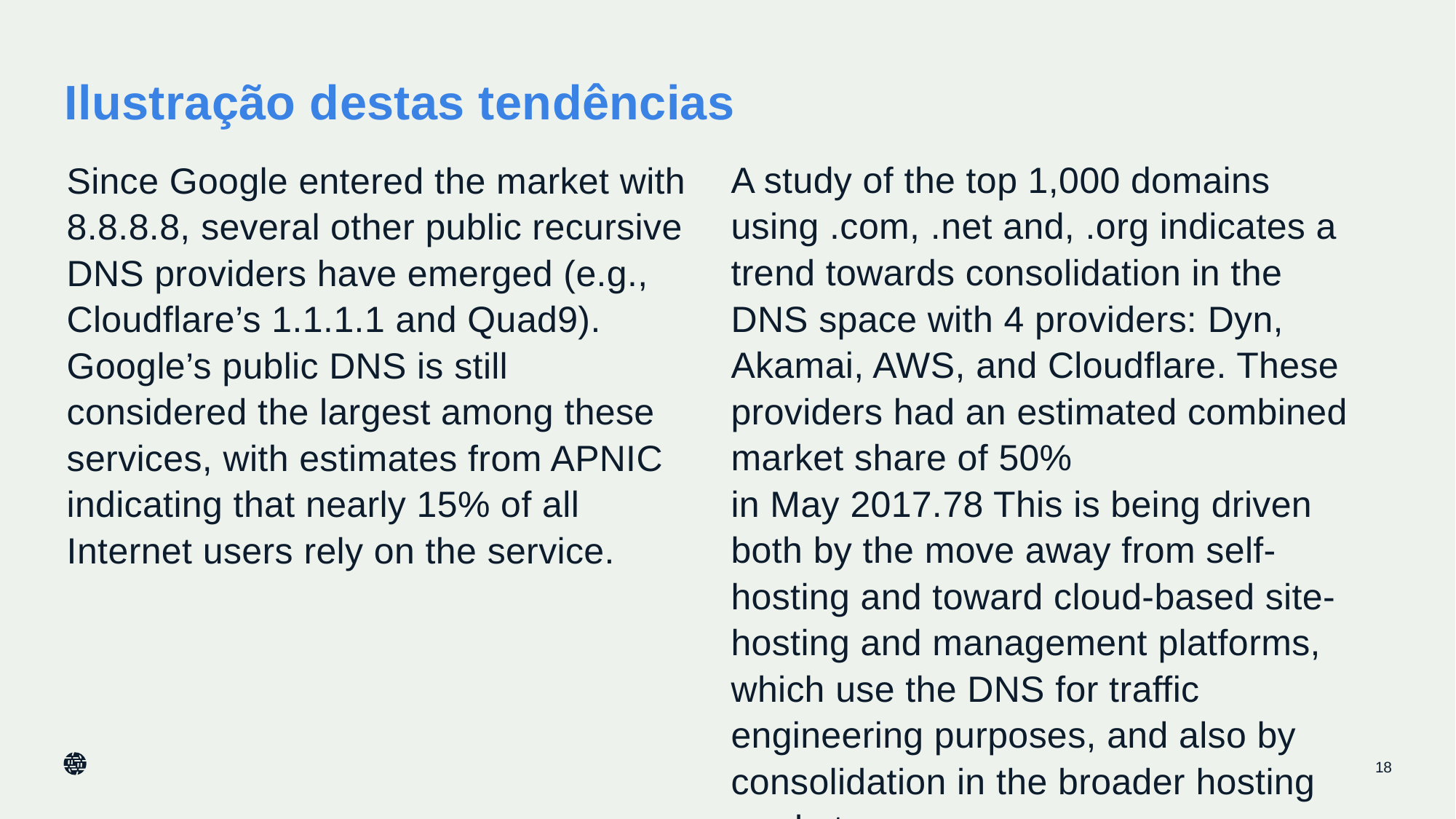

# Ilustração destas tendências
A study of the top 1,000 domains using .com, .net and, .org indicates a trend towards consolidation in the DNS space with 4 providers: Dyn, Akamai, AWS, and Cloudflare. These providers had an estimated combined market share of 50%
in May 2017.78 This is being driven both by the move away from self-hosting and toward cloud-based site-hosting and management platforms, which use the DNS for traffic engineering purposes, and also by consolidation in the broader hosting market.

Since Google entered the market with 8.8.8.8, several other public recursive DNS providers have emerged (e.g., Cloudflare’s 1.1.1.1 and Quad9). Google’s public DNS is still considered the largest among these services, with estimates from APNIC indicating that nearly 15% of all Internet users rely on the service.

18